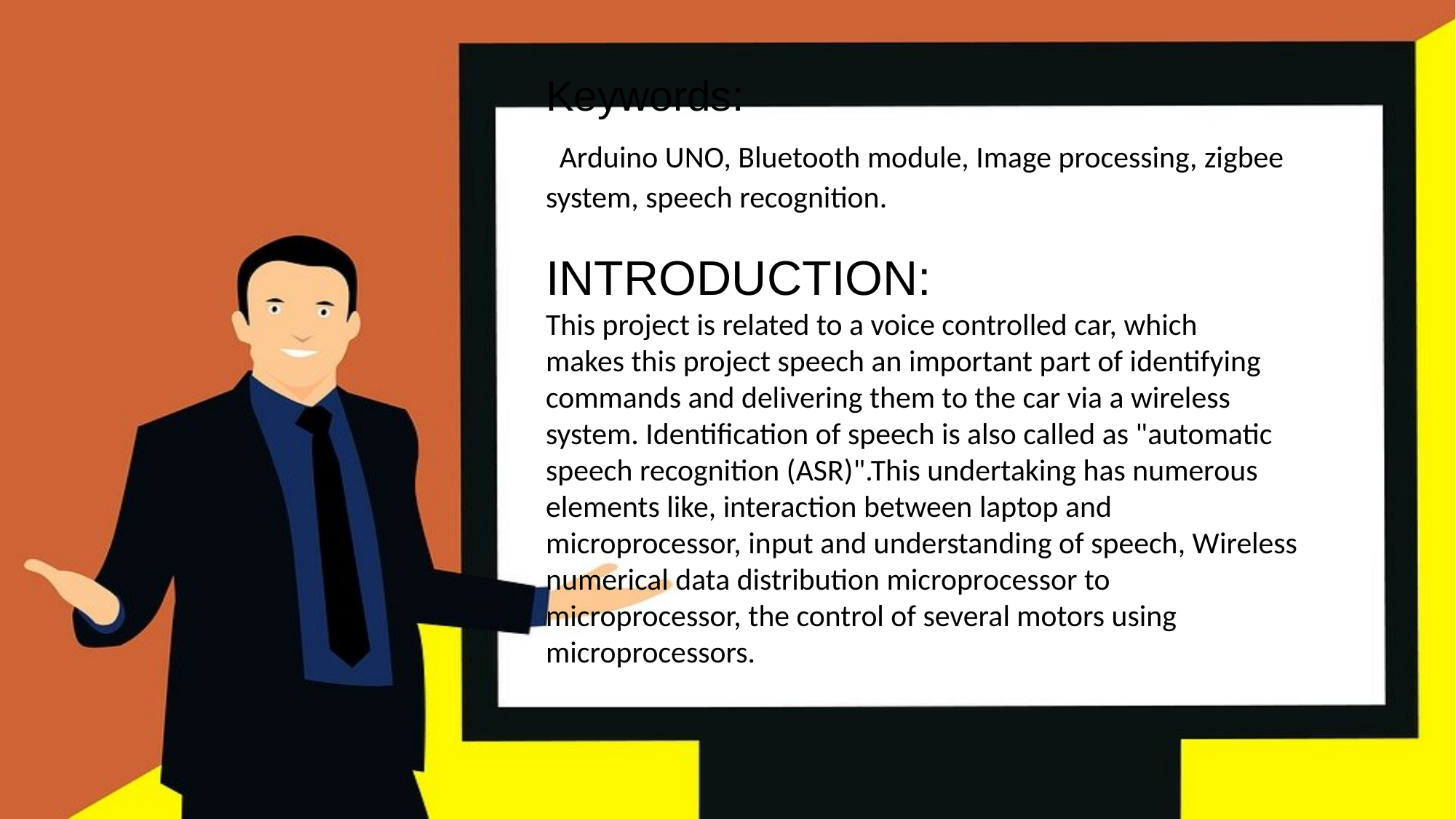

Keywords:
 Arduino UNO, Bluetooth module, Image processing, zigbee system, speech recognition.

INTRODUCTION:
This project is related to a voice controlled car, which
makes this project speech an important part of identifying
commands and delivering them to the car via a wireless
system. Identification of speech is also called as "automatic
speech recognition (ASR)".This undertaking has numerous
elements like, interaction between laptop and
microprocessor, input and understanding of speech, Wireless
numerical data distribution microprocessor to
microprocessor, the control of several motors using
microprocessors.